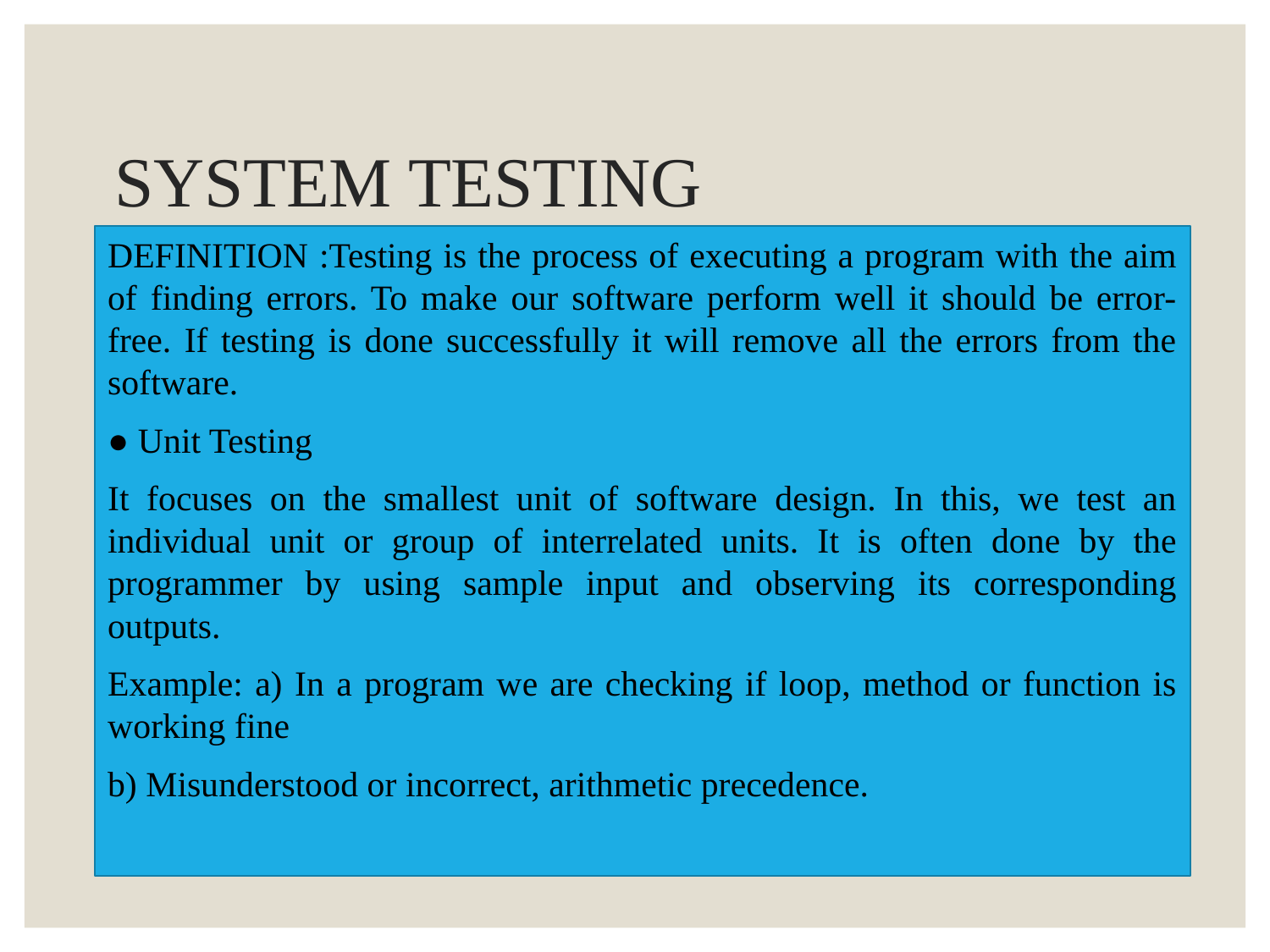

# SYSTEM TESTING
DEFINITION :Testing is the process of executing a program with the aim of finding errors. To make our software perform well it should be error-free. If testing is done successfully it will remove all the errors from the software.
● Unit Testing
It focuses on the smallest unit of software design. In this, we test an individual unit or group of interrelated units. It is often done by the programmer by using sample input and observing its corresponding outputs.
Example: a) In a program we are checking if loop, method or function is working fine
b) Misunderstood or incorrect, arithmetic precedence.